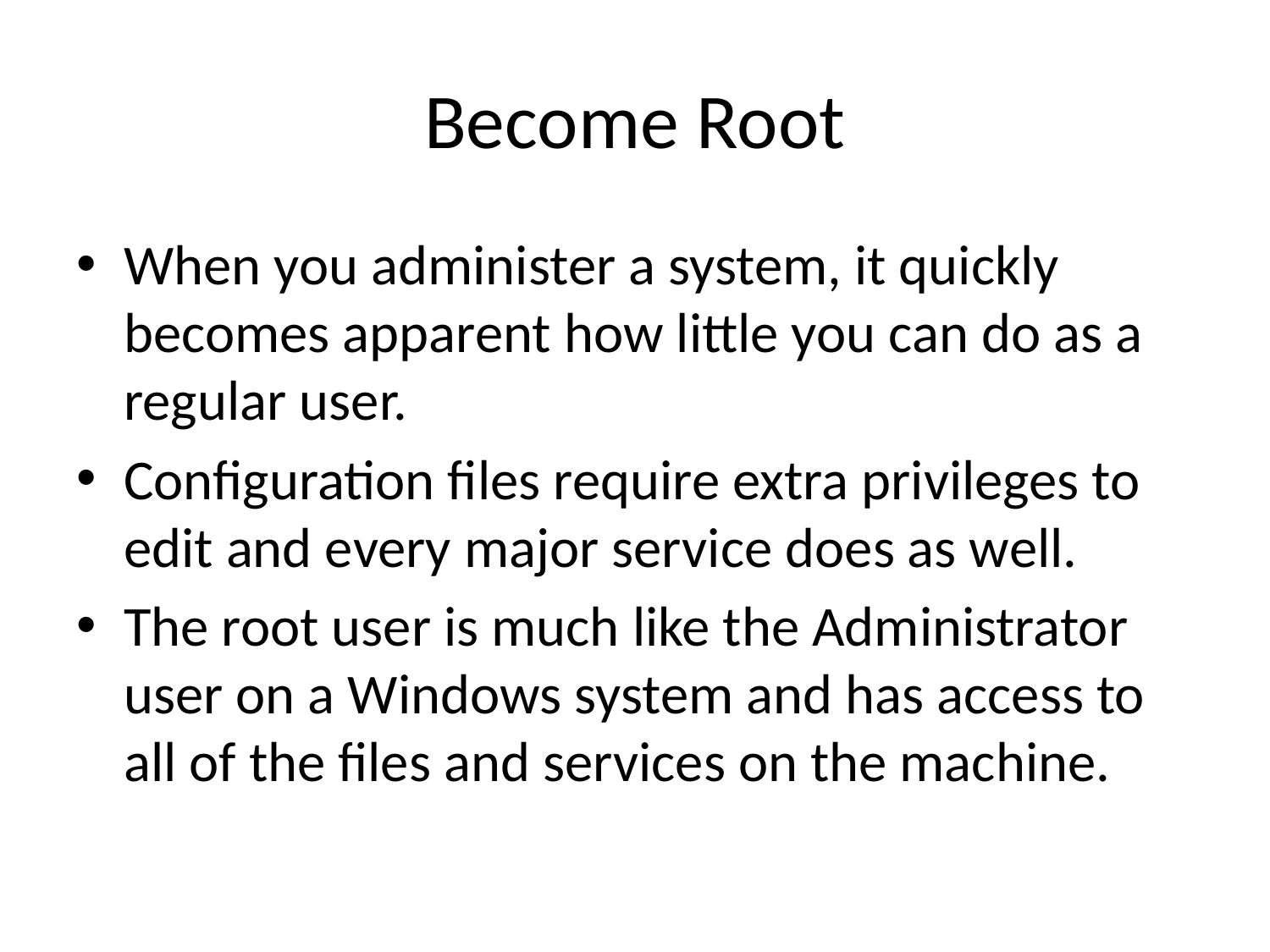

# Become Root
When you administer a system, it quickly becomes apparent how little you can do as a regular user.
Configuration files require extra privileges to edit and every major service does as well.
The root user is much like the Administrator user on a Windows system and has access to all of the files and services on the machine.